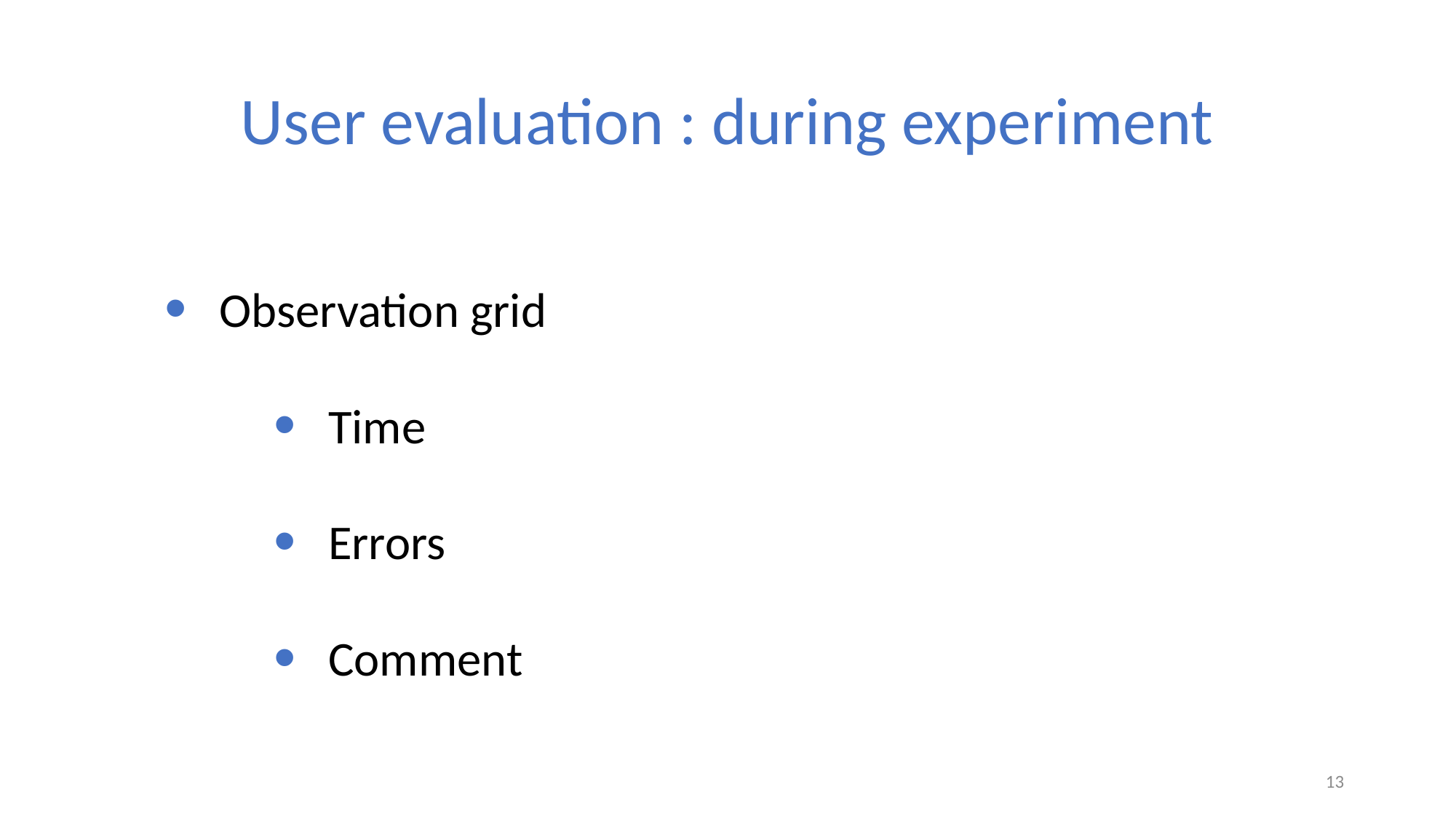

# User evaluation : during experiment
Observation grid
Time
Errors
Comment
13